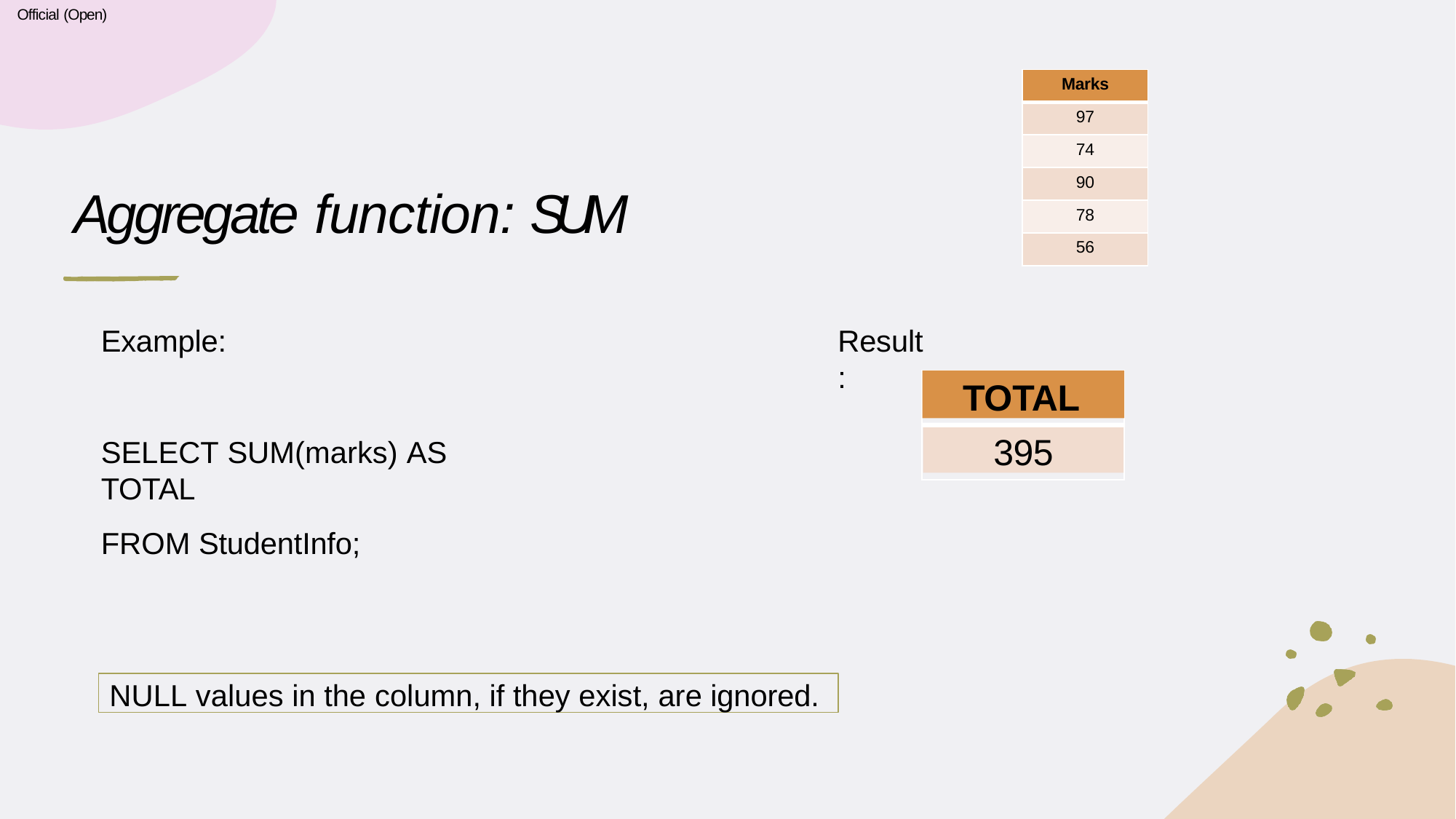

Official (Open)
| Marks |
| --- |
| 97 |
| 74 |
| 90 |
| 78 |
| 56 |
# Aggregate function: SUM

Example:
Result:

TOTAL
SELECT SUM(marks) AS TOTAL
FROM StudentInfo;
395
NULL values in the column, if they exist, are ignored.